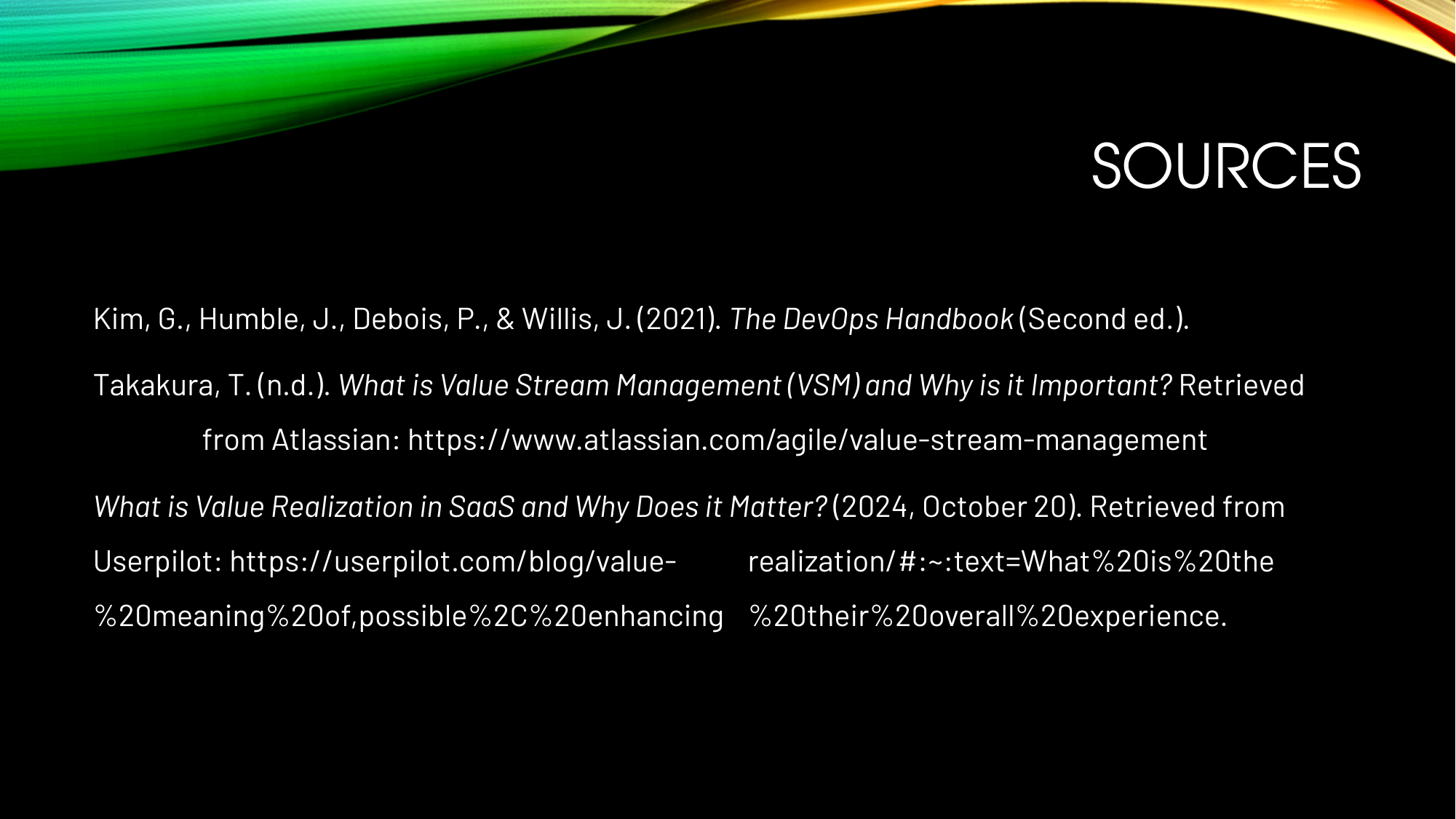

# sources
Kim, G., Humble, J., Debois, P., & Willis, J. (2021). The DevOps Handbook (Second ed.).
Takakura, T. (n.d.). What is Value Stream Management (VSM) and Why is it Important? Retrieved 	from Atlassian: https://www.atlassian.com/agile/value-stream-management
What is Value Realization in SaaS and Why Does it Matter? (2024, October 20). Retrieved from 	Userpilot: https://userpilot.com/blog/value-	realization/#:~:text=What%20is%20the%20meaning%20of,possible%2C%20enhancing	%20their%20overall%20experience.